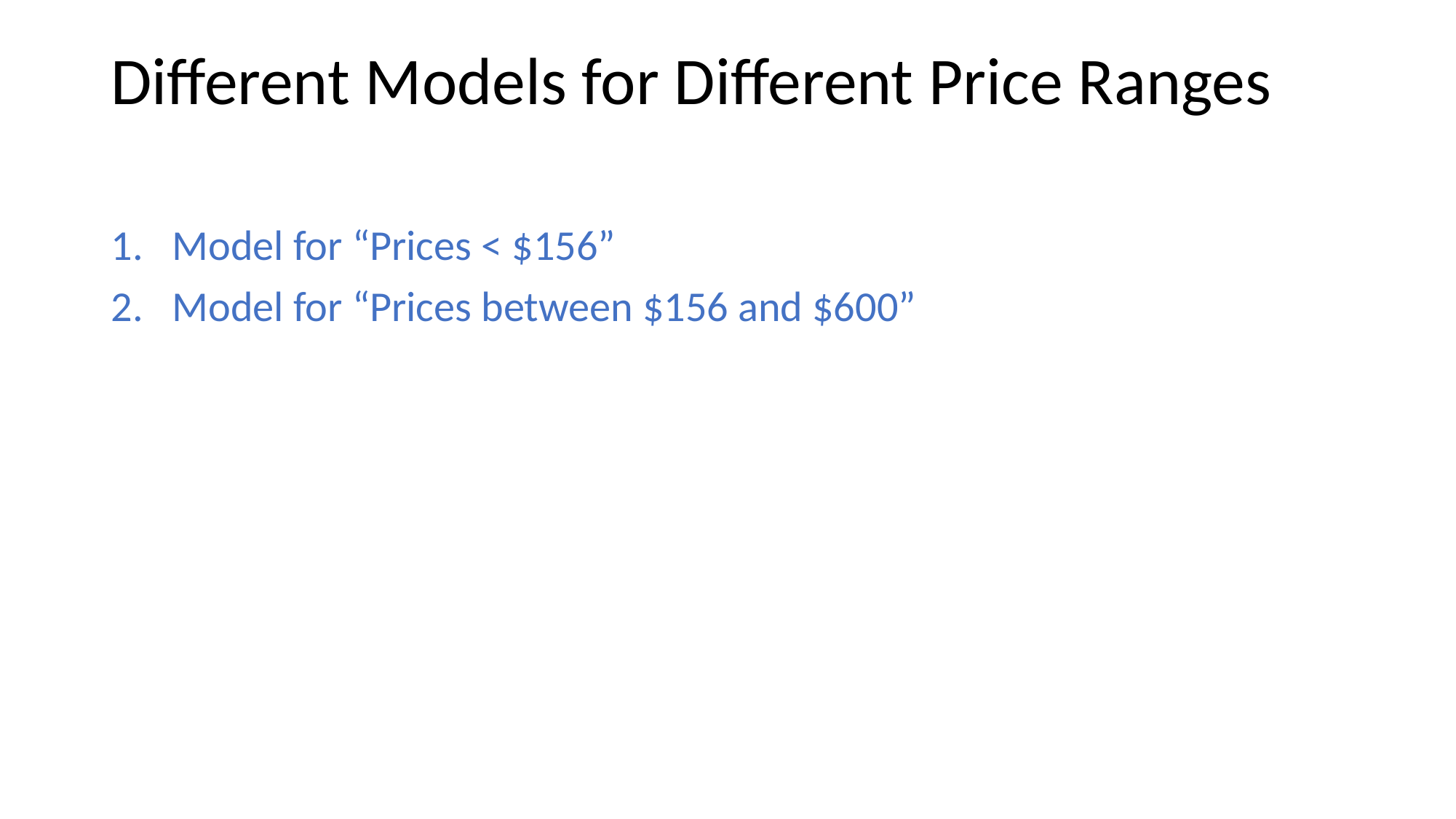

# Different Models for Different Price Ranges
Model for “Prices < $156”
Model for “Prices between $156 and $600”